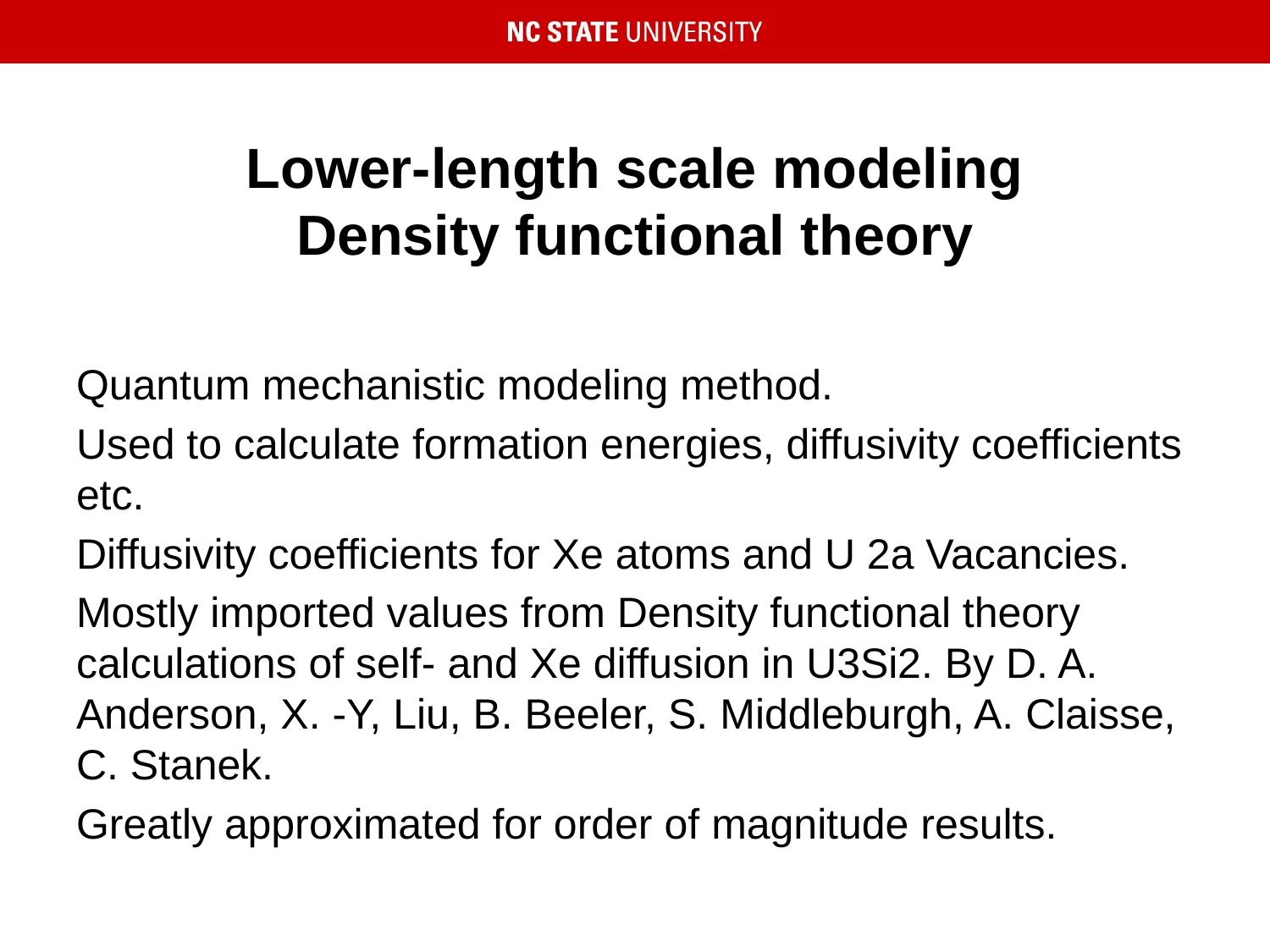

# Lower-length scale modeling
Density functional theory
Quantum mechanistic modeling method.
Used to calculate formation energies, diffusivity coefficients etc.
Diffusivity coefficients for Xe atoms and U 2a Vacancies.
Mostly imported values from Density functional theory calculations of self- and Xe diffusion in U3Si2. By D. A. Anderson, X. -Y, Liu, B. Beeler, S. Middleburgh, A. Claisse, C. Stanek.
Greatly approximated for order of magnitude results.